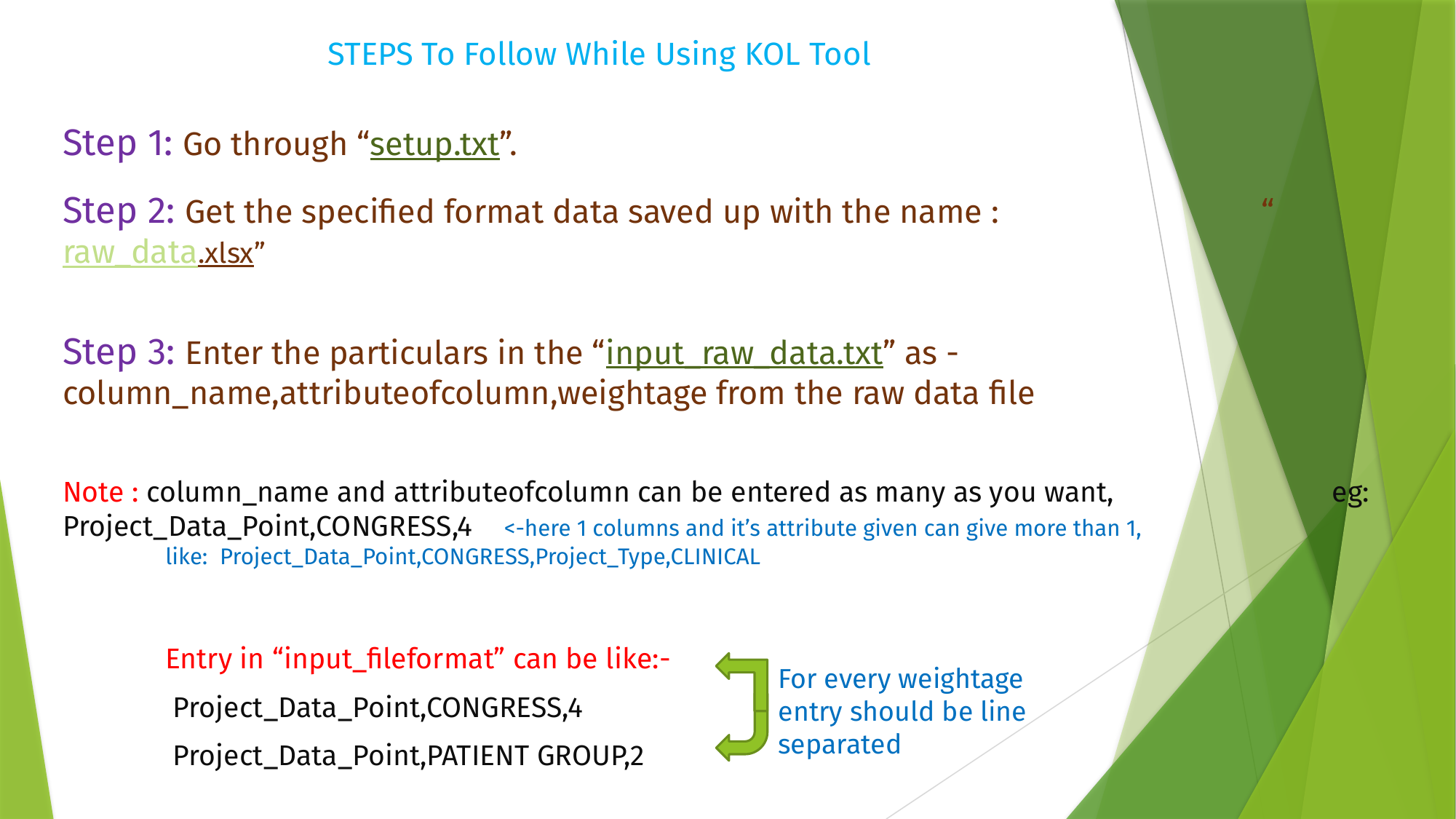

STEPS To Follow While Using KOL Tool
Step 1: Go through “setup.txt”.
Step 2: Get the specified format data saved up with the name :							        “raw_data.xlsx”

Step 3: Enter the particulars in the “input_raw_data.txt” as - 				        column_name,attributeofcolumn,weightage from the raw data file

Note : column_name and attributeofcolumn can be entered as many as you want, 			     	     eg: Project_Data_Point,CONGRESS,4    <-here 1 columns and it’s attribute given can give more than 1,
										like:  Project_Data_Point,CONGRESS,Project_Type,CLINICAL

	Entry in “input_fileformat” can be like:-
	 Project_Data_Point,CONGRESS,4
	 Project_Data_Point,PATIENT GROUP,2
For every weightage entry should be line separated